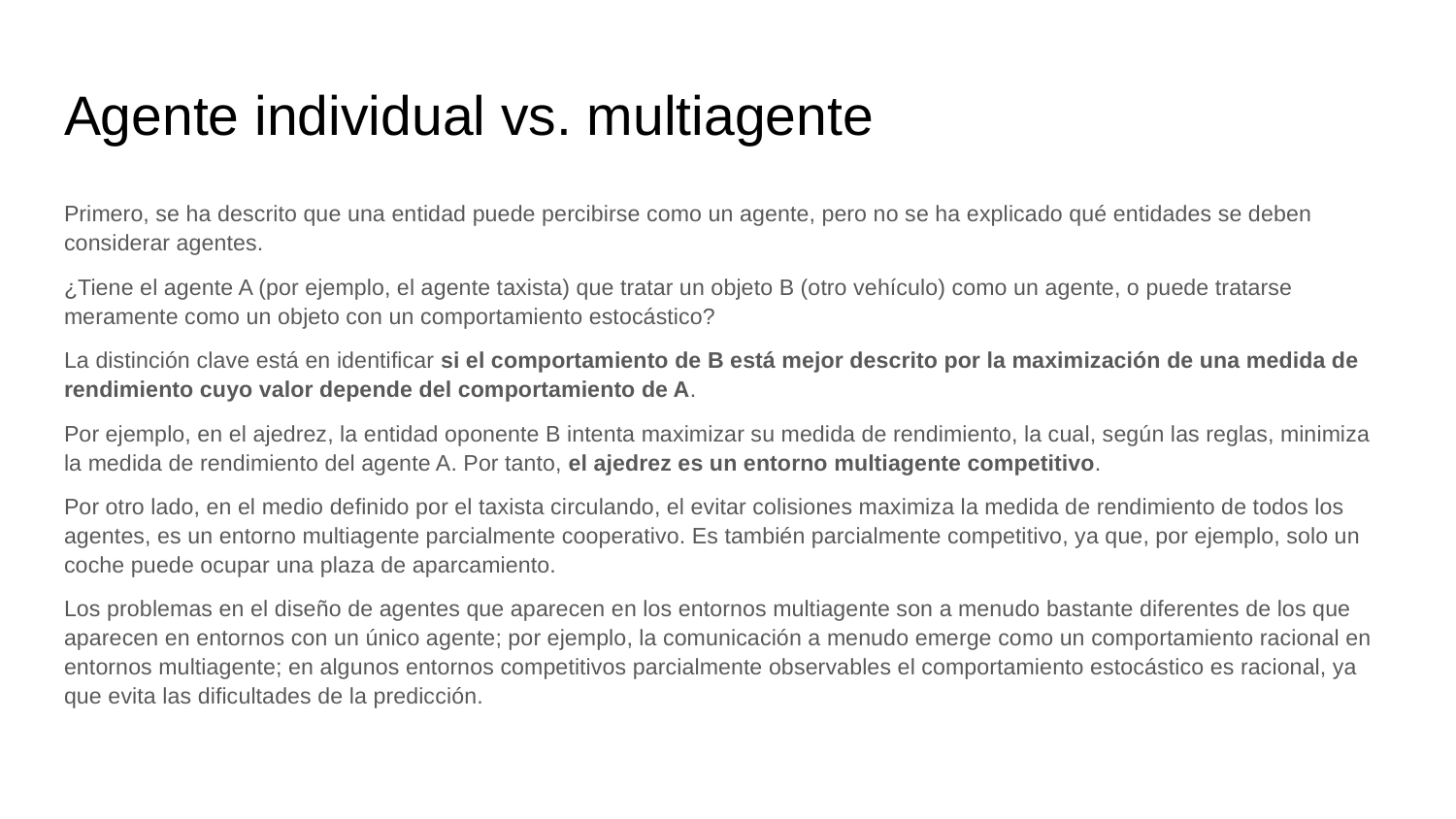

# Agente individual vs. multiagente
Primero, se ha descrito que una entidad puede percibirse como un agente, pero no se ha explicado qué entidades se deben considerar agentes.
¿Tiene el agente A (por ejemplo, el agente taxista) que tratar un objeto B (otro vehículo) como un agente, o puede tratarse meramente como un objeto con un comportamiento estocástico?
La distinción clave está en identificar si el comportamiento de B está mejor descrito por la maximización de una medida de rendimiento cuyo valor depende del comportamiento de A.
Por ejemplo, en el ajedrez, la entidad oponente B intenta maximizar su medida de rendimiento, la cual, según las reglas, minimiza la medida de rendimiento del agente A. Por tanto, el ajedrez es un entorno multiagente competitivo.
Por otro lado, en el medio definido por el taxista circulando, el evitar colisiones maximiza la medida de rendimiento de todos los agentes, es un entorno multiagente parcialmente cooperativo. Es también parcialmente competitivo, ya que, por ejemplo, solo un coche puede ocupar una plaza de aparcamiento.
Los problemas en el diseño de agentes que aparecen en los entornos multiagente son a menudo bastante diferentes de los que aparecen en entornos con un único agente; por ejemplo, la comunicación a menudo emerge como un comportamiento racional en entornos multiagente; en algunos entornos competitivos parcialmente observables el comportamiento estocástico es racional, ya que evita las dificultades de la predicción.